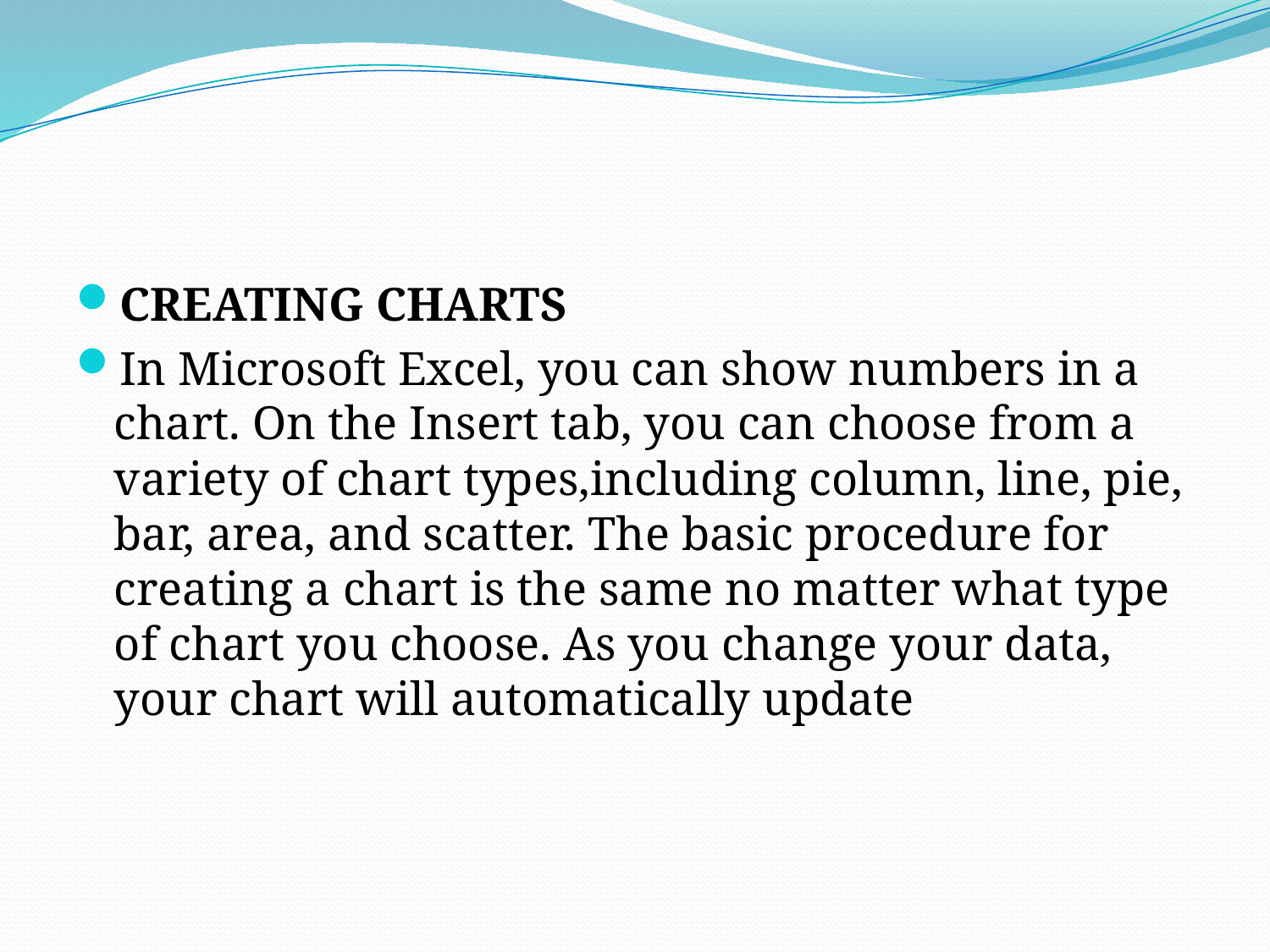

CREATING CHARTS
In Microsoft Excel, you can show numbers in a chart. On the Insert tab, you can choose from a variety of chart types,including column, line, pie, bar, area, and scatter. The basic procedure for creating a chart is the same no matter what type of chart you choose. As you change your data, your chart will automatically update